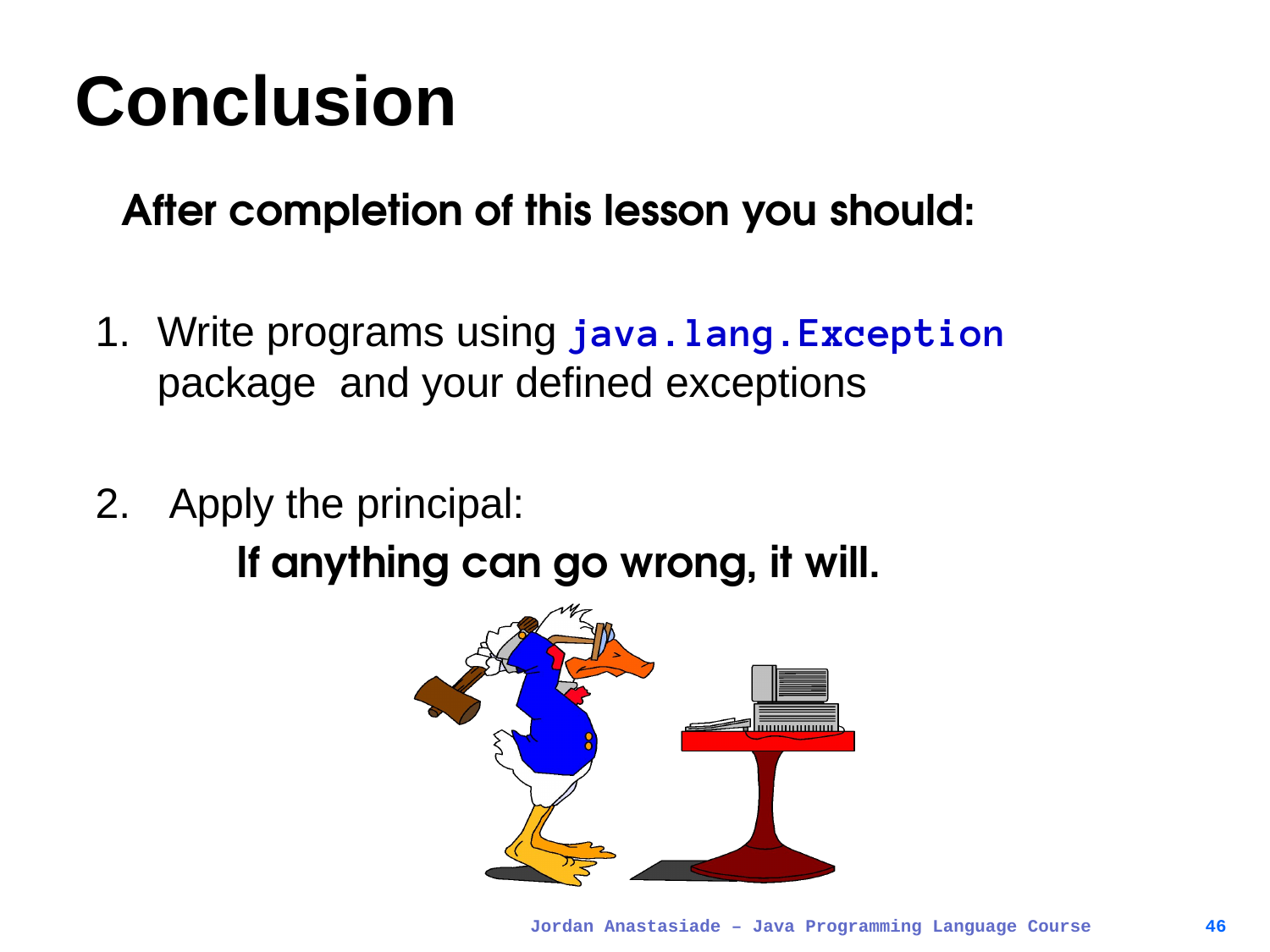

# Conclusion
After completion of this lesson you should:

Write programs using java.lang.Exception package  and your defined exceptions

Apply the principal:
If anything can go wrong, it will.

Jordan Anastasiade – Java Programming Language Course
46